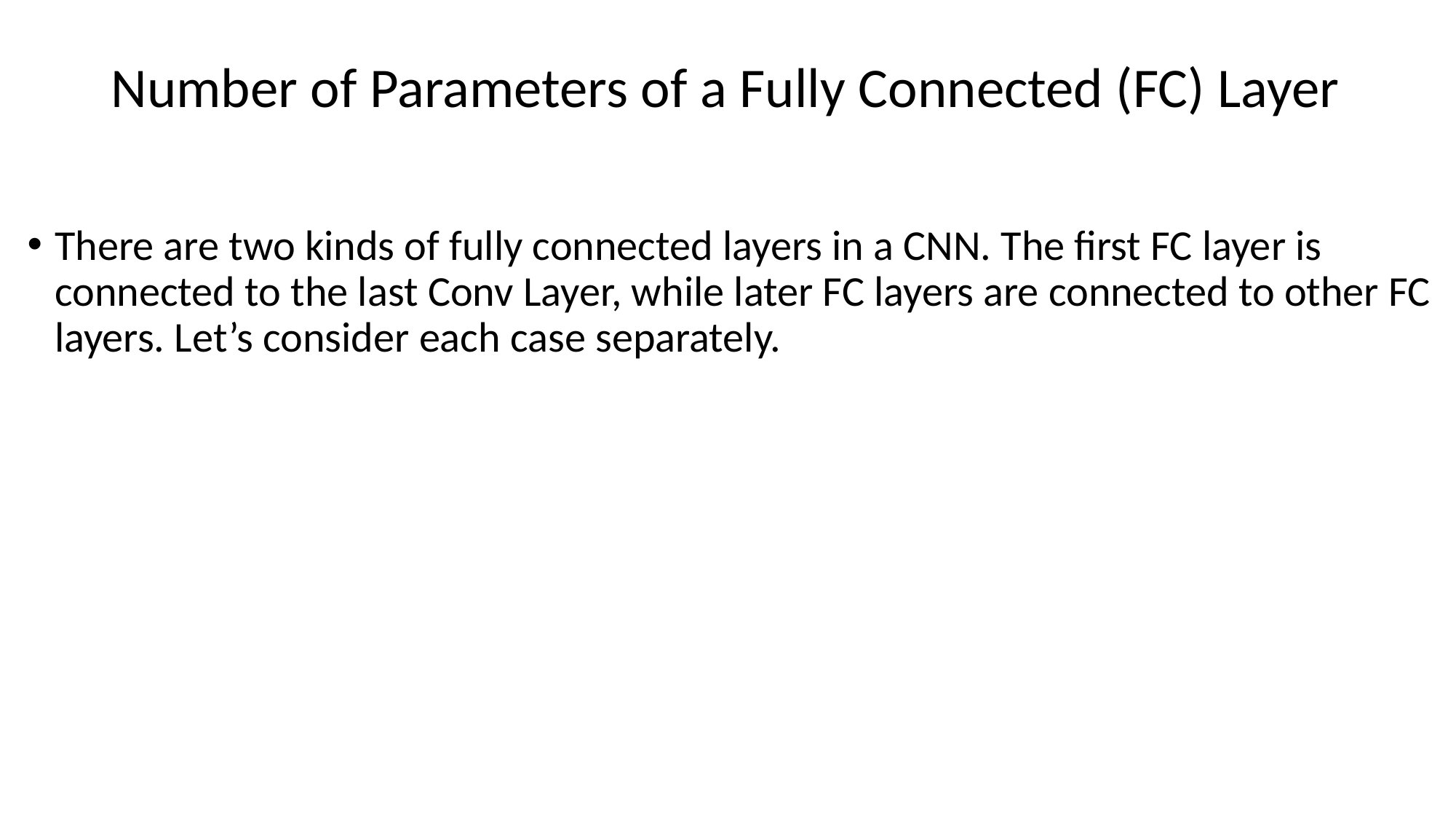

# Number of Parameters of a Fully Connected (FC) Layer
There are two kinds of fully connected layers in a CNN. The first FC layer is connected to the last Conv Layer, while later FC layers are connected to other FC layers. Let’s consider each case separately.